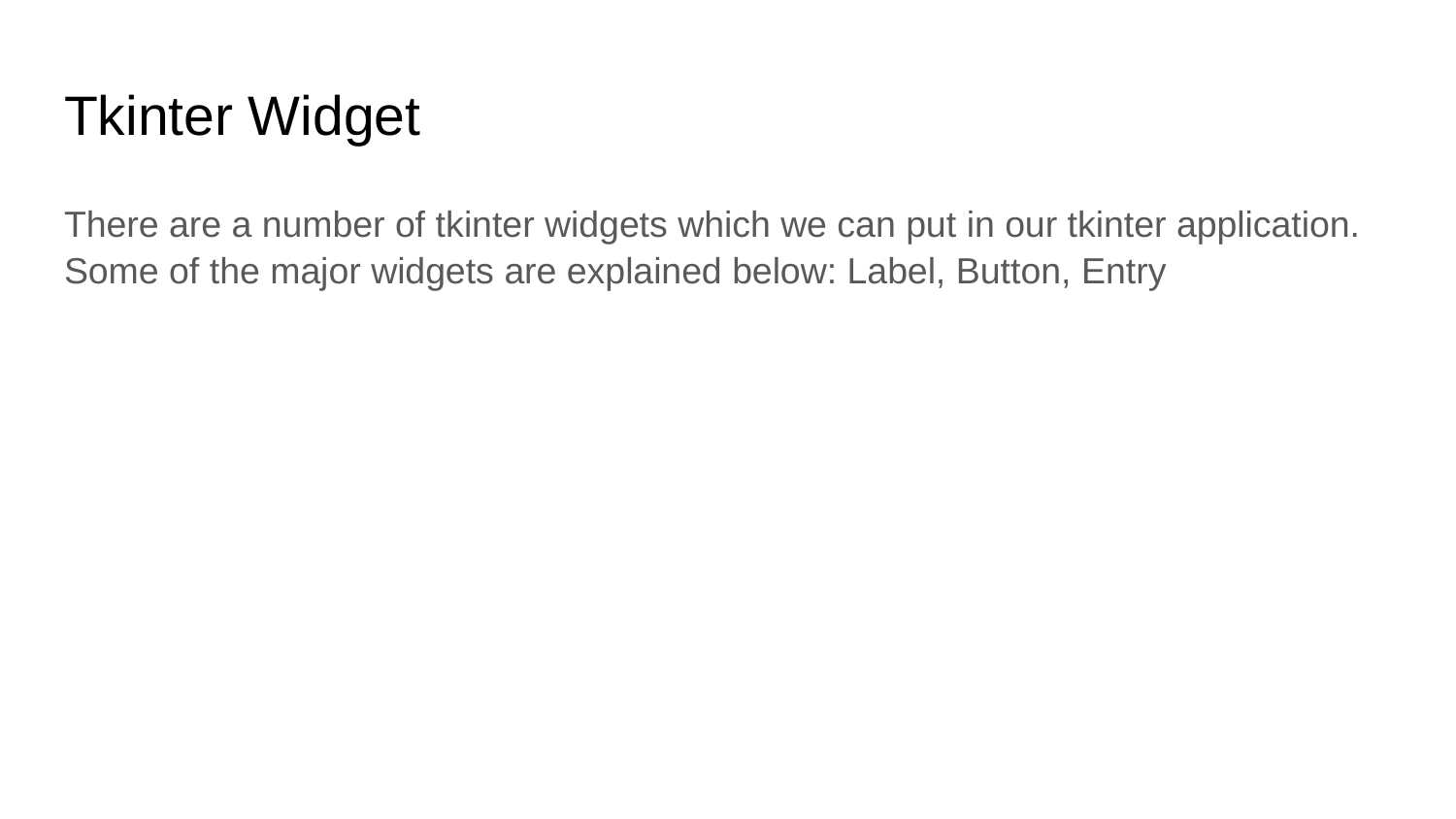

# Tkinter Widget
There are a number of tkinter widgets which we can put in our tkinter application. Some of the major widgets are explained below: Label, Button, Entry